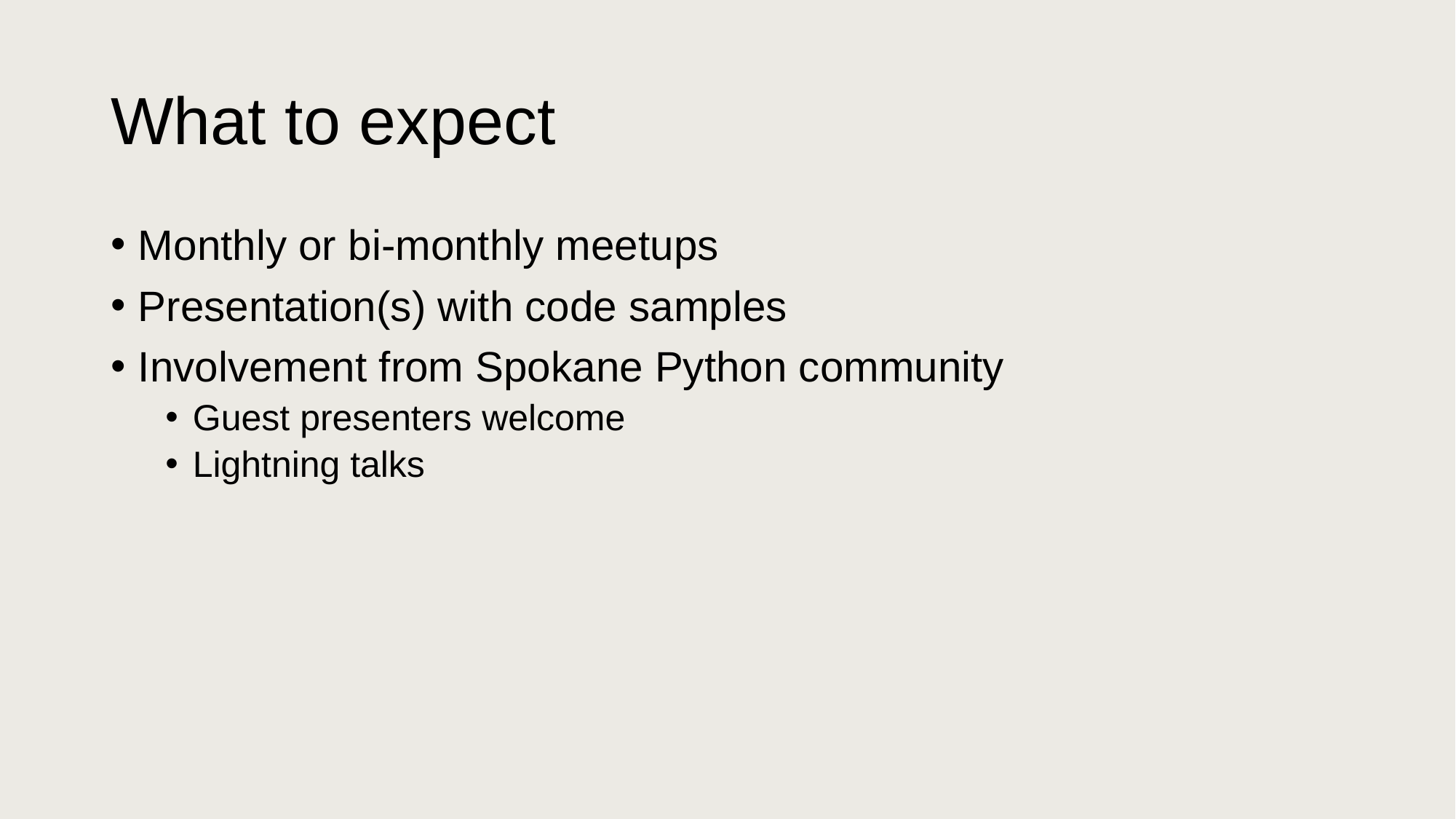

# What to expect
Monthly or bi-monthly meetups
Presentation(s) with code samples
Involvement from Spokane Python community
Guest presenters welcome
Lightning talks